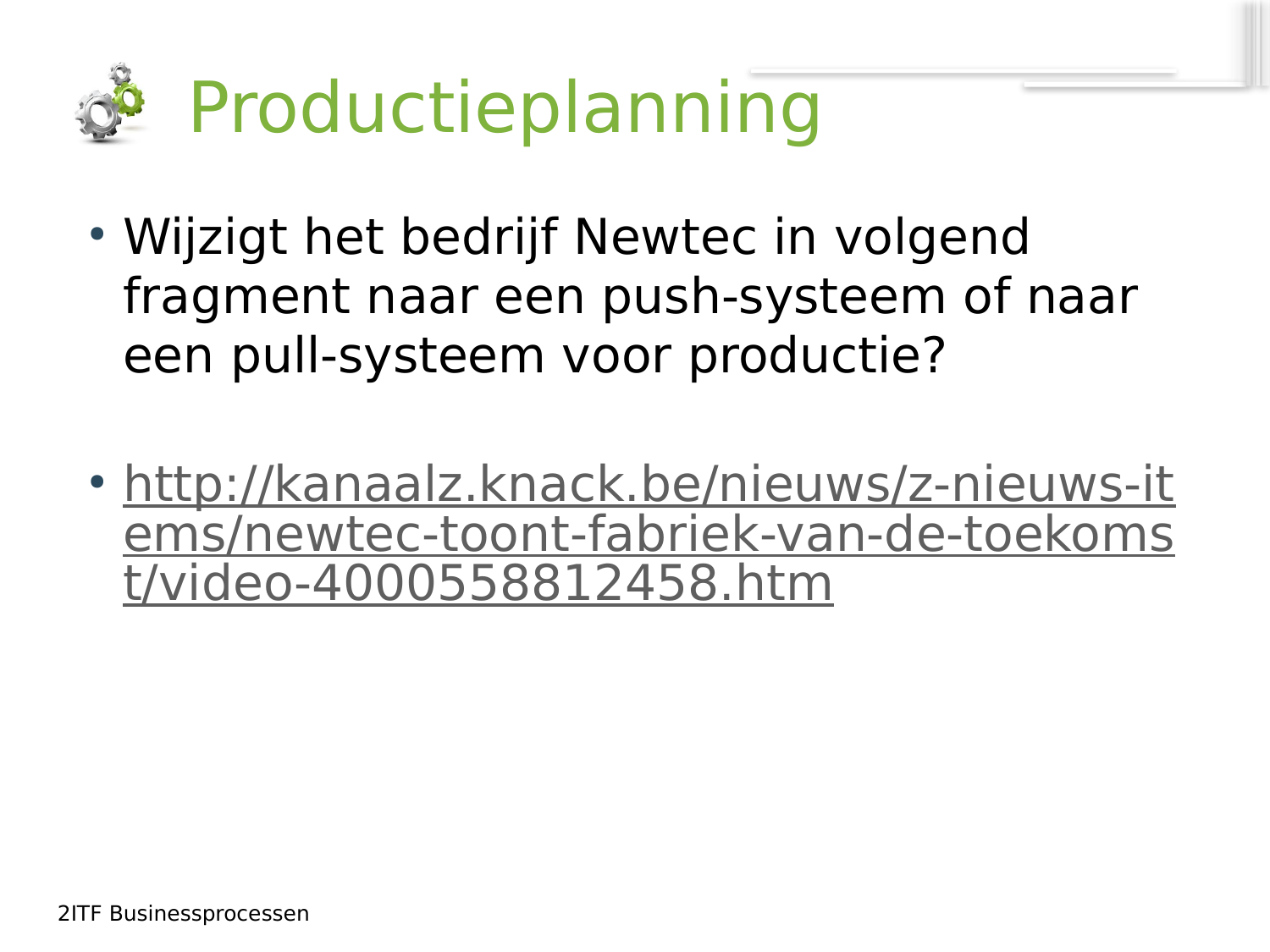

# Productieplanning
Wijzigt het bedrijf Newtec in volgend fragment naar een push-systeem of naar een pull-systeem voor productie?

http://kanaalz.knack.be/nieuws/z-nieuws-items/newtec-toont-fabriek-van-de-toekomst/video-4000558812458.htm